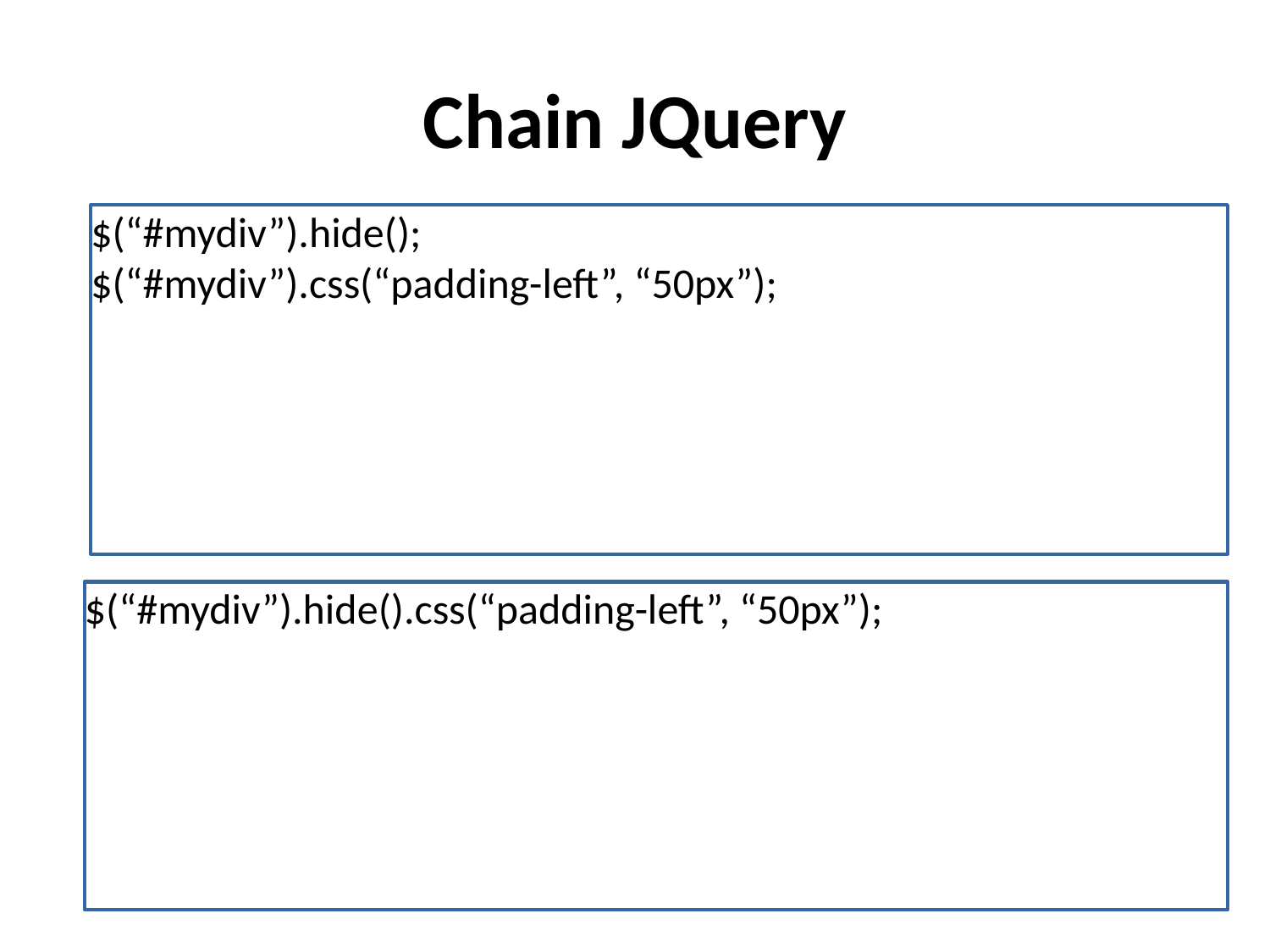

# Chain JQuery
$(“#mydiv”).hide();
$(“#mydiv”).css(“padding-left”, “50px”);
$(“#mydiv”).hide().css(“padding-left”, “50px”);